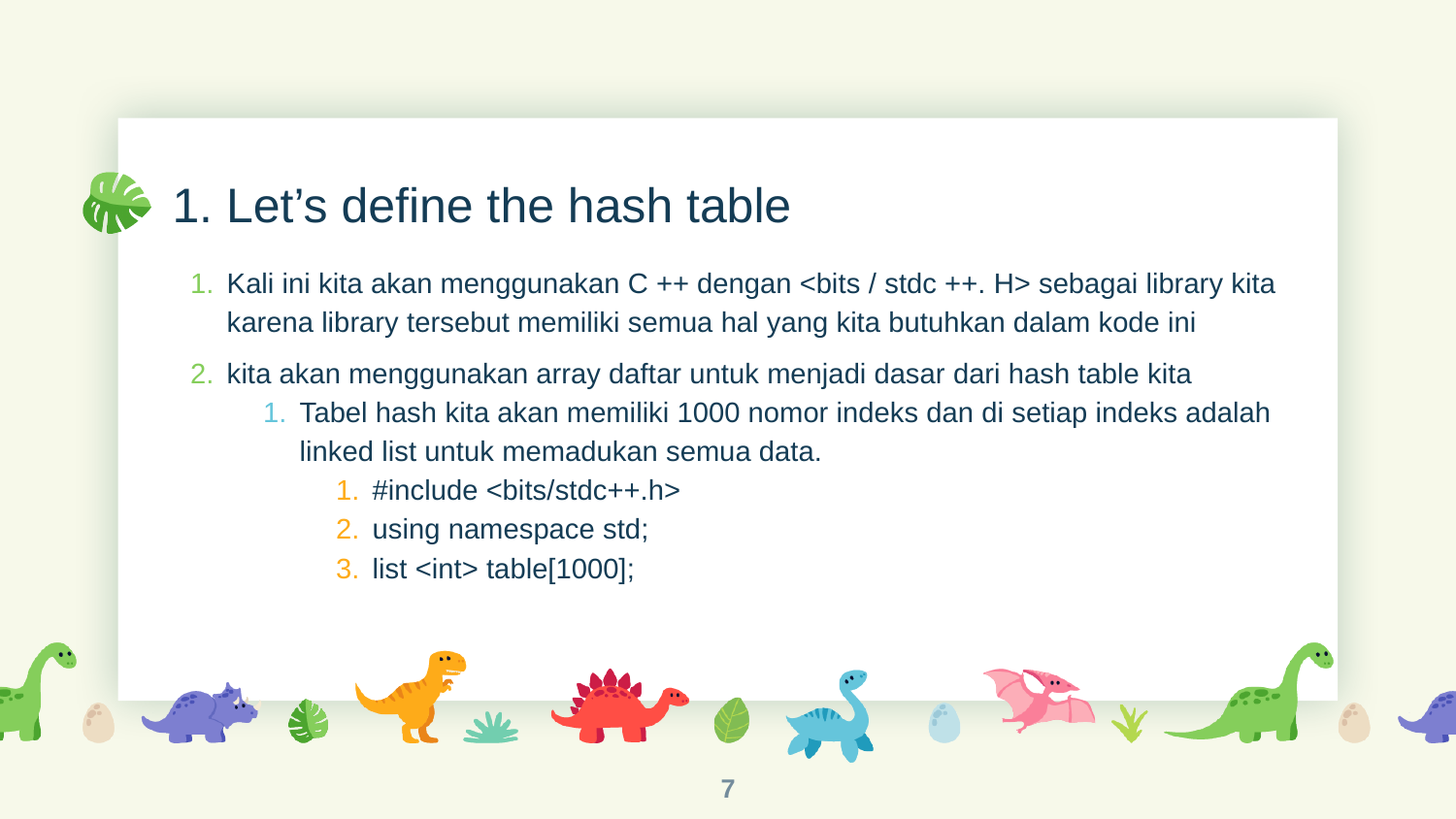

# 1. Let’s define the hash table
Kali ini kita akan menggunakan C ++ dengan <bits / stdc ++. H> sebagai library kita karena library tersebut memiliki semua hal yang kita butuhkan dalam kode ini
kita akan menggunakan array daftar untuk menjadi dasar dari hash table kita
Tabel hash kita akan memiliki 1000 nomor indeks dan di setiap indeks adalah linked list untuk memadukan semua data.
#include <bits/stdc++.h>
using namespace std;
list <int> table[1000];
7